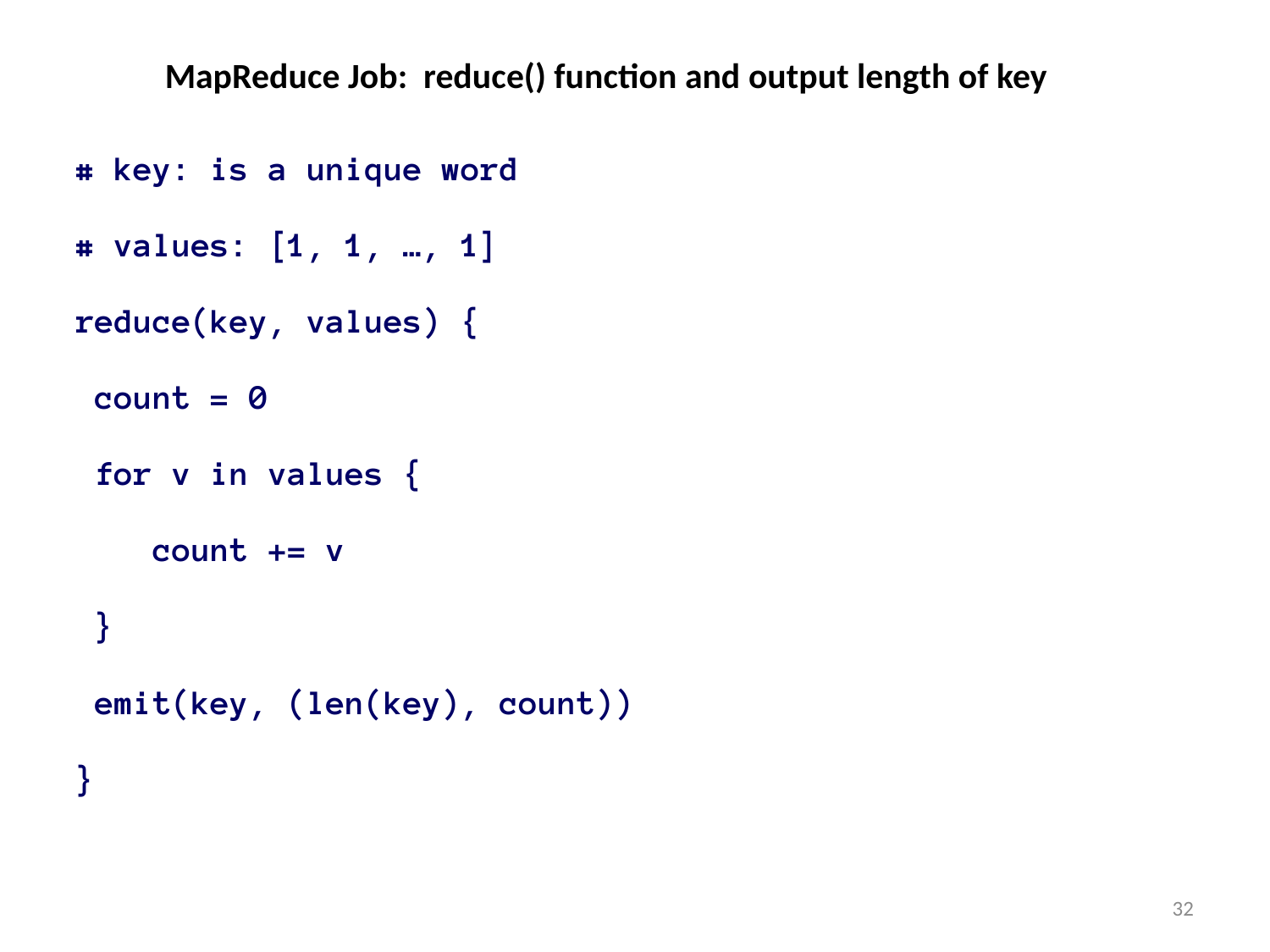

# MapReduce Job:  reduce() function and output length of key
# key: is a unique word
# values: [1, 1, …, 1]
reduce(key, values) {
 count = 0
 for v in values {
    count += v
 }
 emit(key, (len(key), count))
}

32